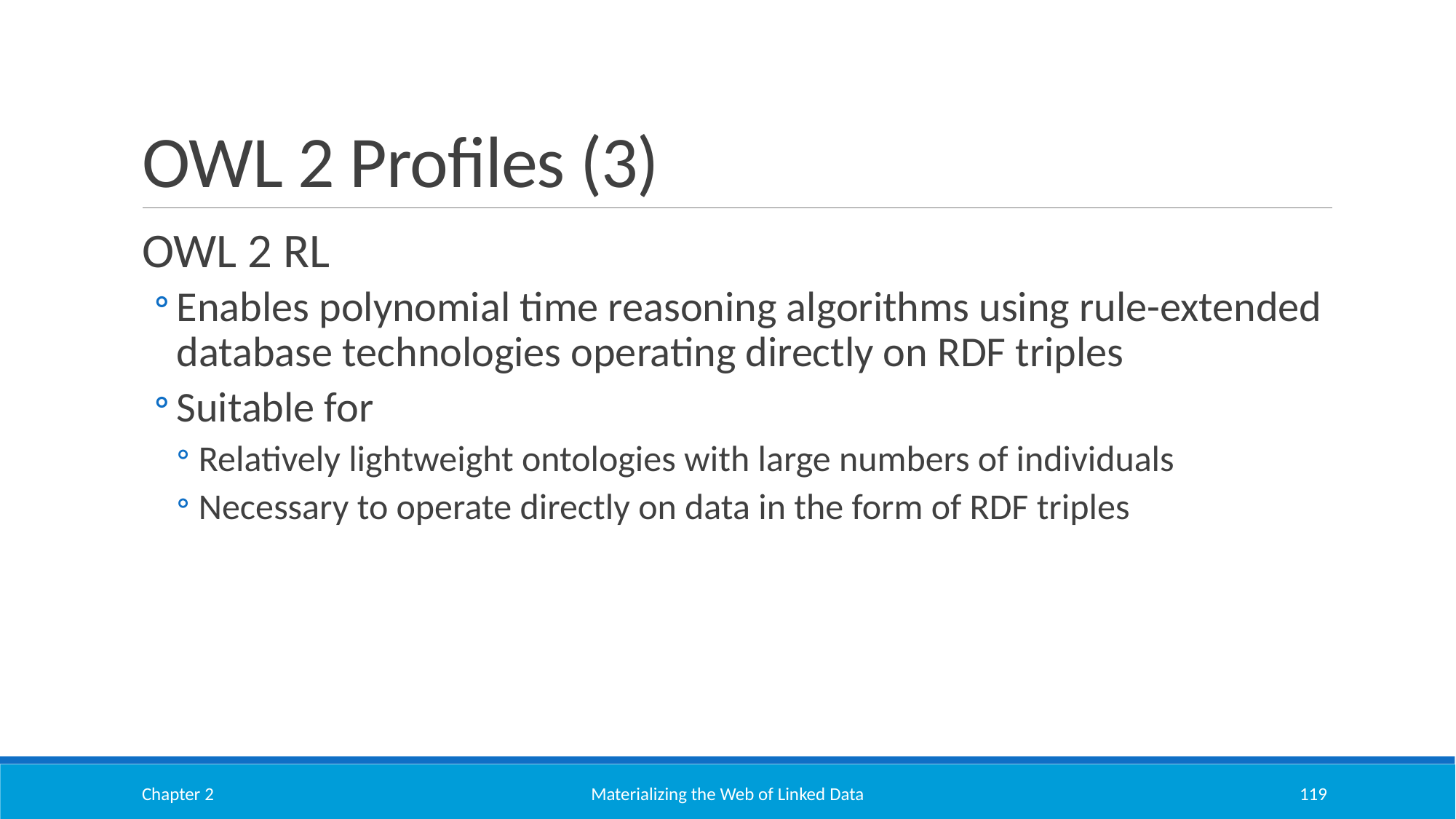

# OWL 2 Profiles (3)
OWL 2 RL
Enables polynomial time reasoning algorithms using rule-extended database technologies operating directly on RDF triples
Suitable for
Relatively lightweight ontologies with large numbers of individuals
Necessary to operate directly on data in the form of RDF triples
Chapter 2
Materializing the Web of Linked Data
119